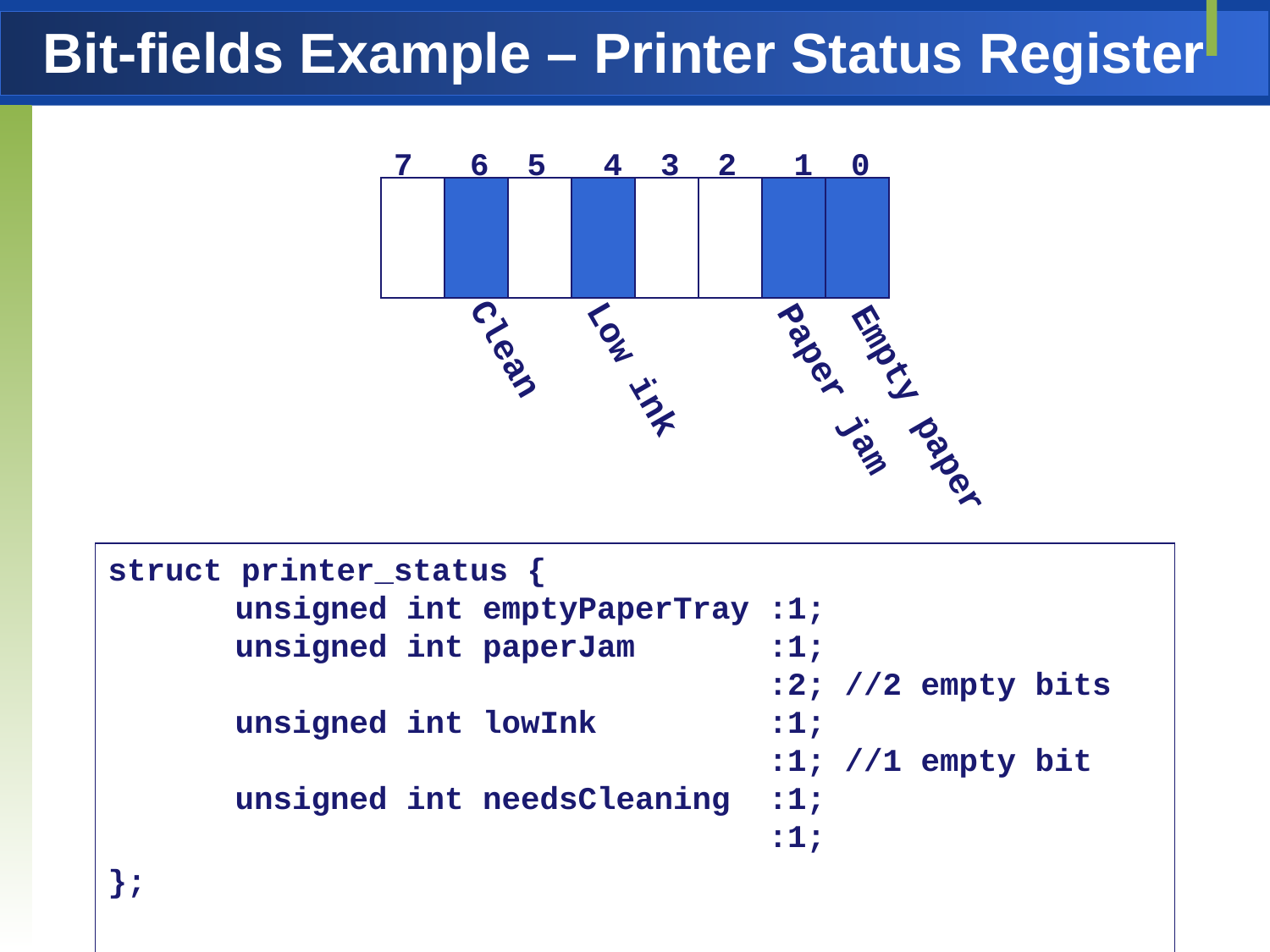

Bit-fields Example – Printer Status Register
7   6  5   4  3  2   1  0

Clean
Low ink
Paper jam
Empty paper
struct printer_status {
	unsigned int emptyPaperTray :1;
	unsigned int paperJam       :1;
	                            :2; //2 empty bits
	unsigned int lowInk         :1;
	                            :1; //1 empty bit
	unsigned int needsCleaning  :1;
	                            :1;
};